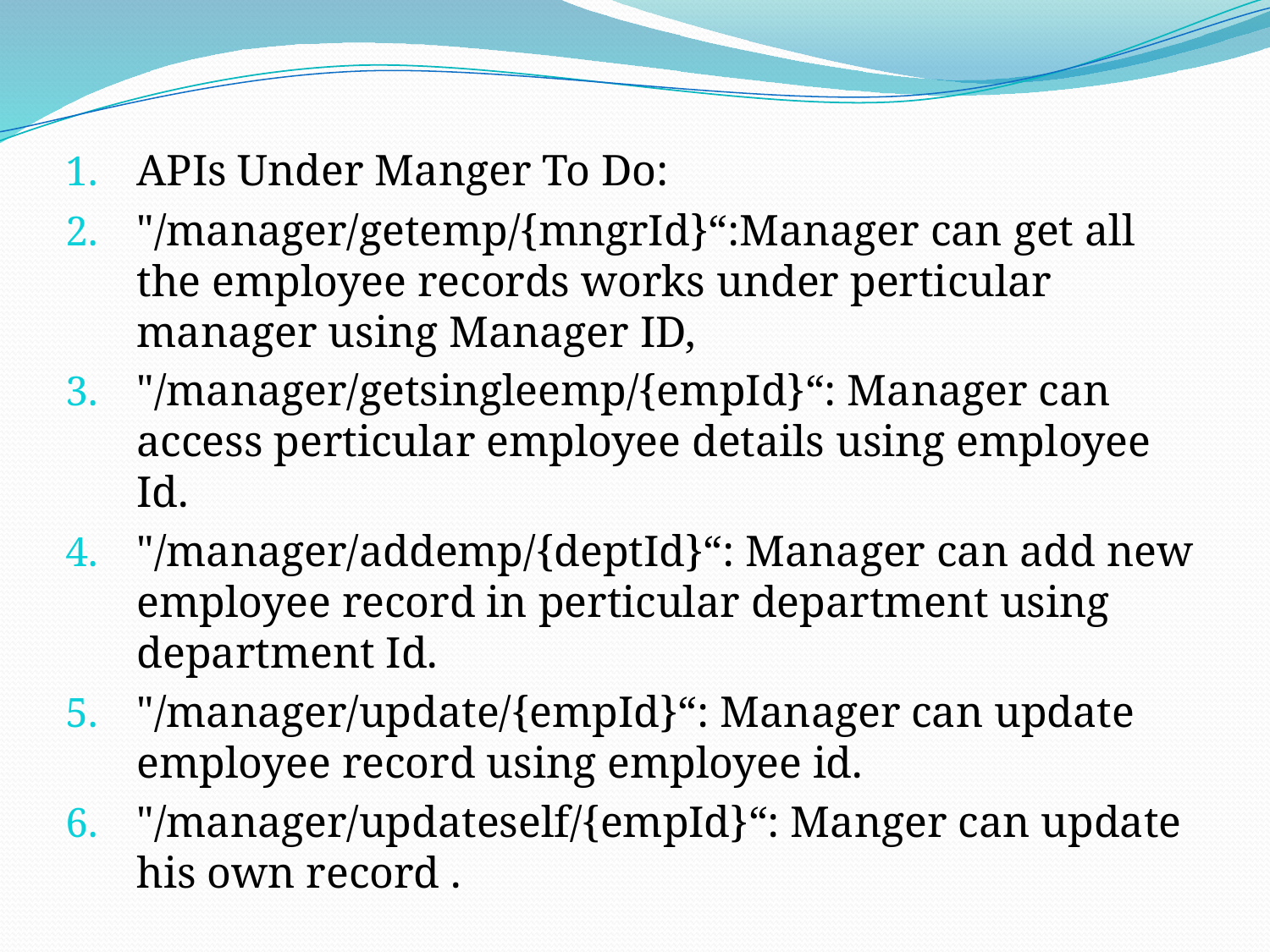

APIs Under Manger To Do:
"/manager/getemp/{mngrId}“:Manager can get all the employee records works under perticular manager using Manager ID,
"/manager/getsingleemp/{empId}“: Manager can access perticular employee details using employee Id.
"/manager/addemp/{deptId}“: Manager can add new employee record in perticular department using department Id.
"/manager/update/{empId}“: Manager can update employee record using employee id.
"/manager/updateself/{empId}“: Manger can update his own record .